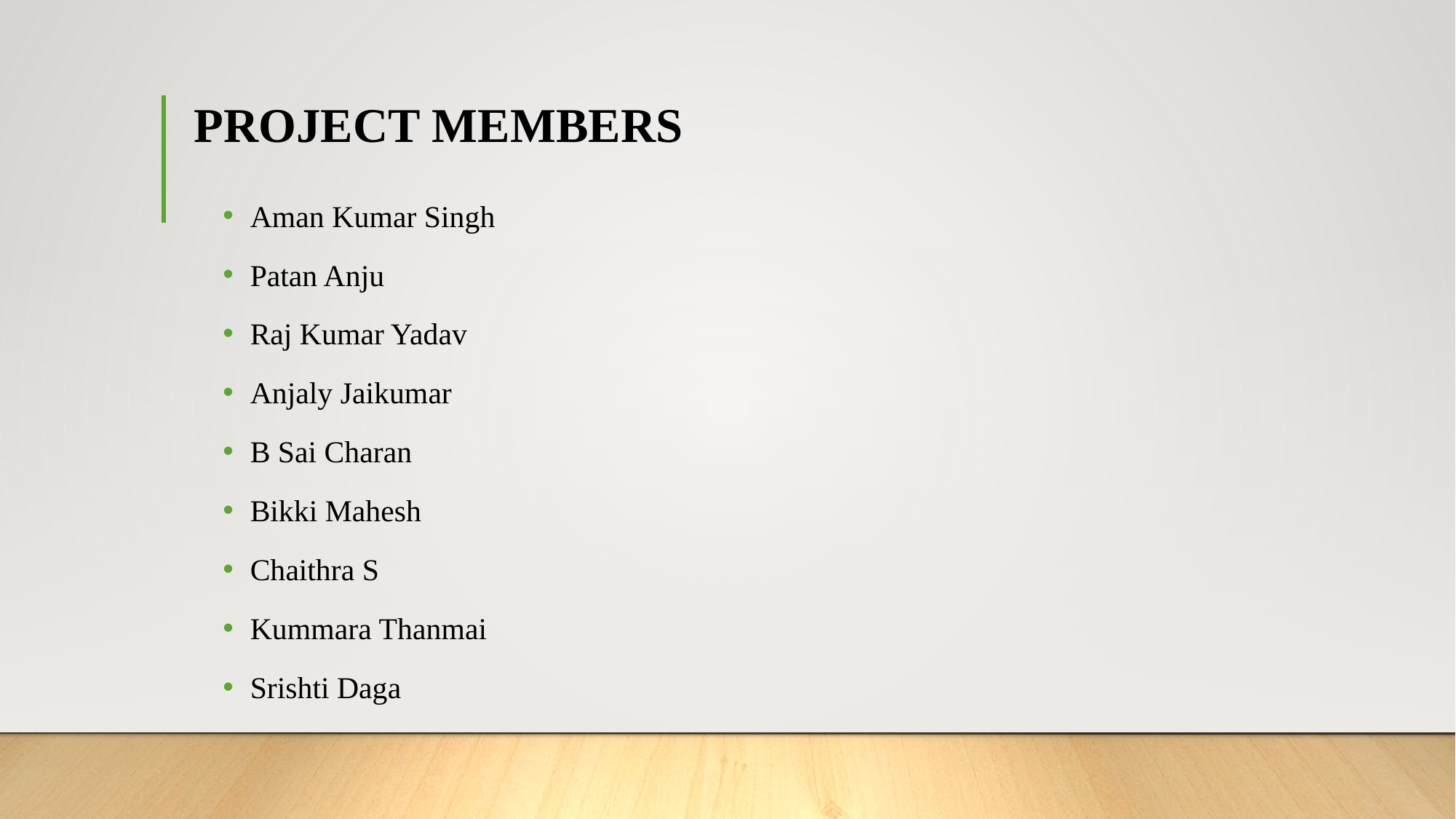

# PROJECT MEMBERS
Aman Kumar Singh
Patan Anju
Raj Kumar Yadav
Anjaly Jaikumar
B Sai Charan
Bikki Mahesh
Chaithra S
Kummara Thanmai
Srishti Daga